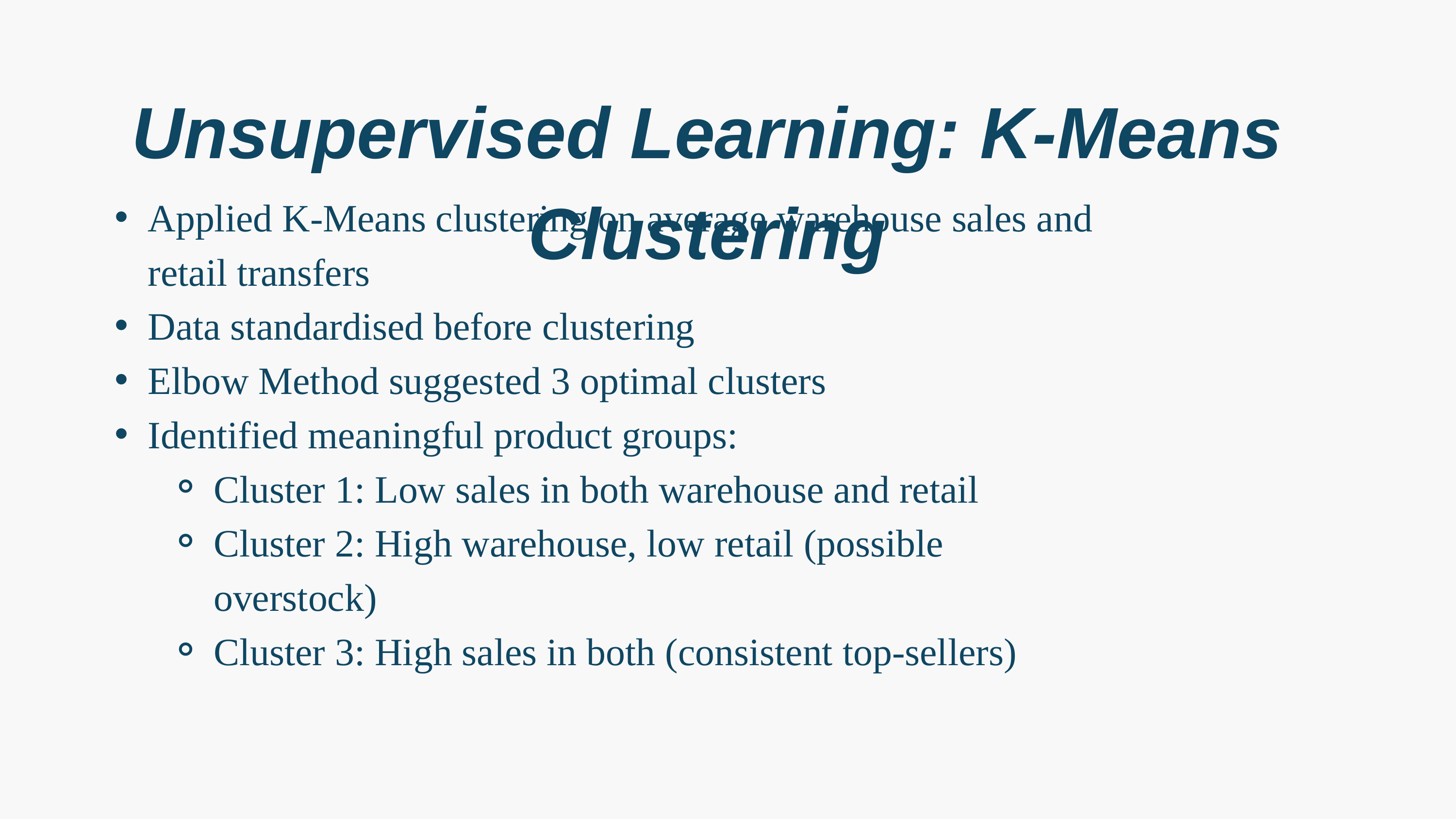

Unsupervised Learning: K-Means Clustering
Applied K-Means clustering on average warehouse sales and retail transfers
Data standardised before clustering
Elbow Method suggested 3 optimal clusters
Identified meaningful product groups:
Cluster 1: Low sales in both warehouse and retail
Cluster 2: High warehouse, low retail (possible overstock)
Cluster 3: High sales in both (consistent top-sellers)